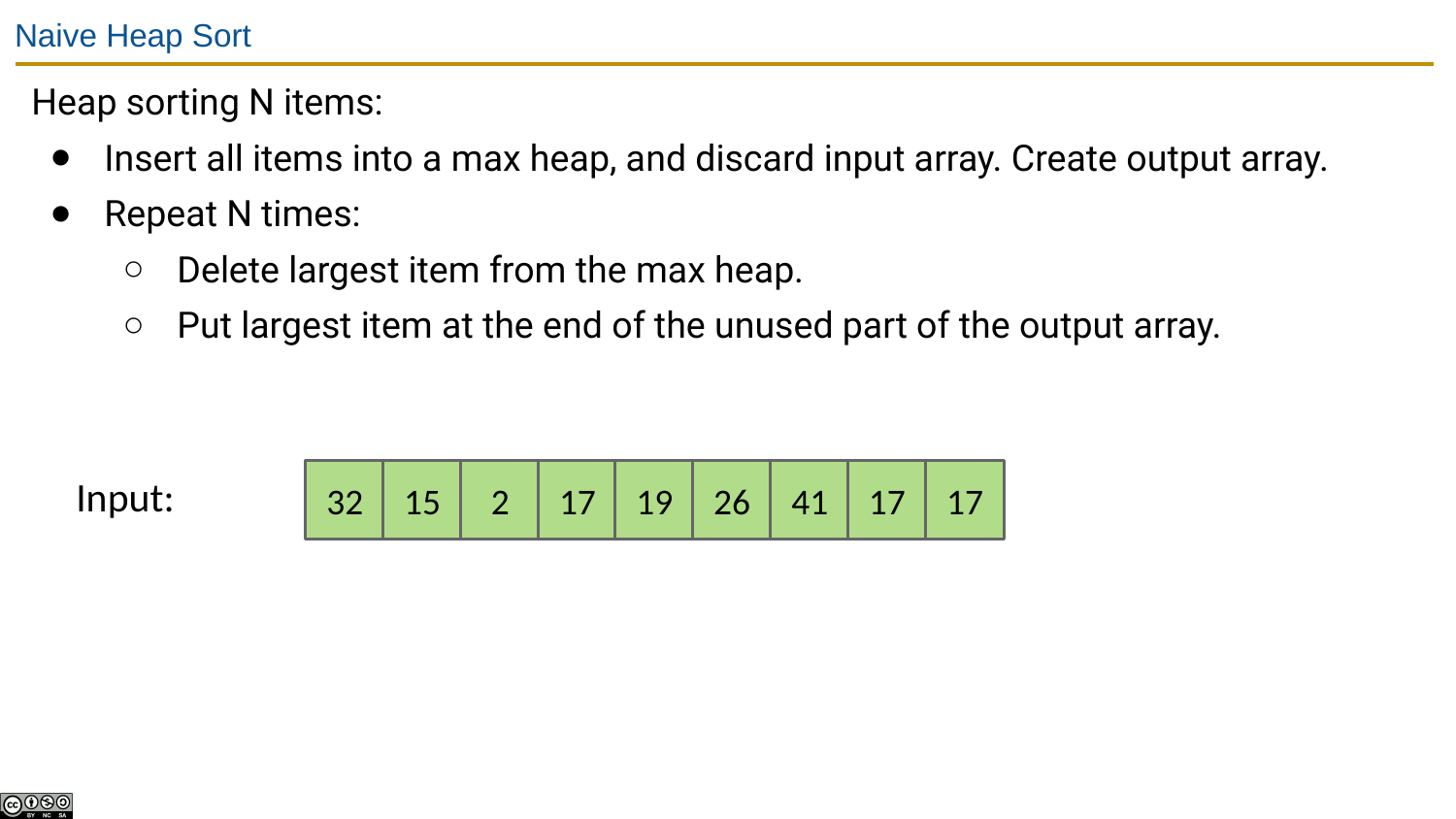

# Naive Heap Sort
Heap sorting N items:
Insert all items into a max heap, and discard input array. Create output array.
Repeat N times:
Delete largest item from the max heap.
Put largest item at the end of the unused part of the output array.
Input:
32
15
2
17
19
26
41
17
17